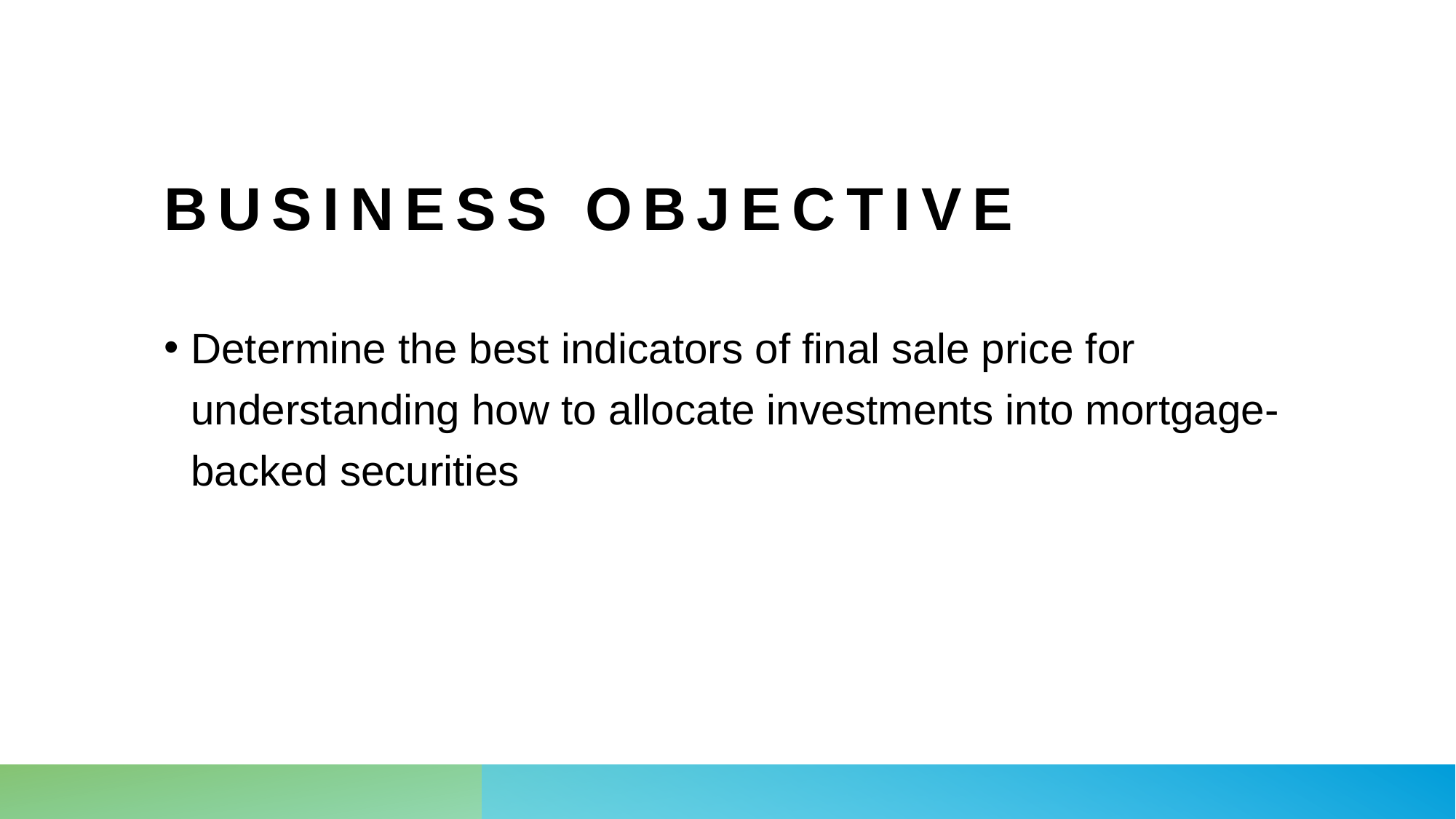

# BUSINESS OBJECTIVE

Determine the best indicators of final sale price for understanding how to allocate investments into mortgage-backed securities